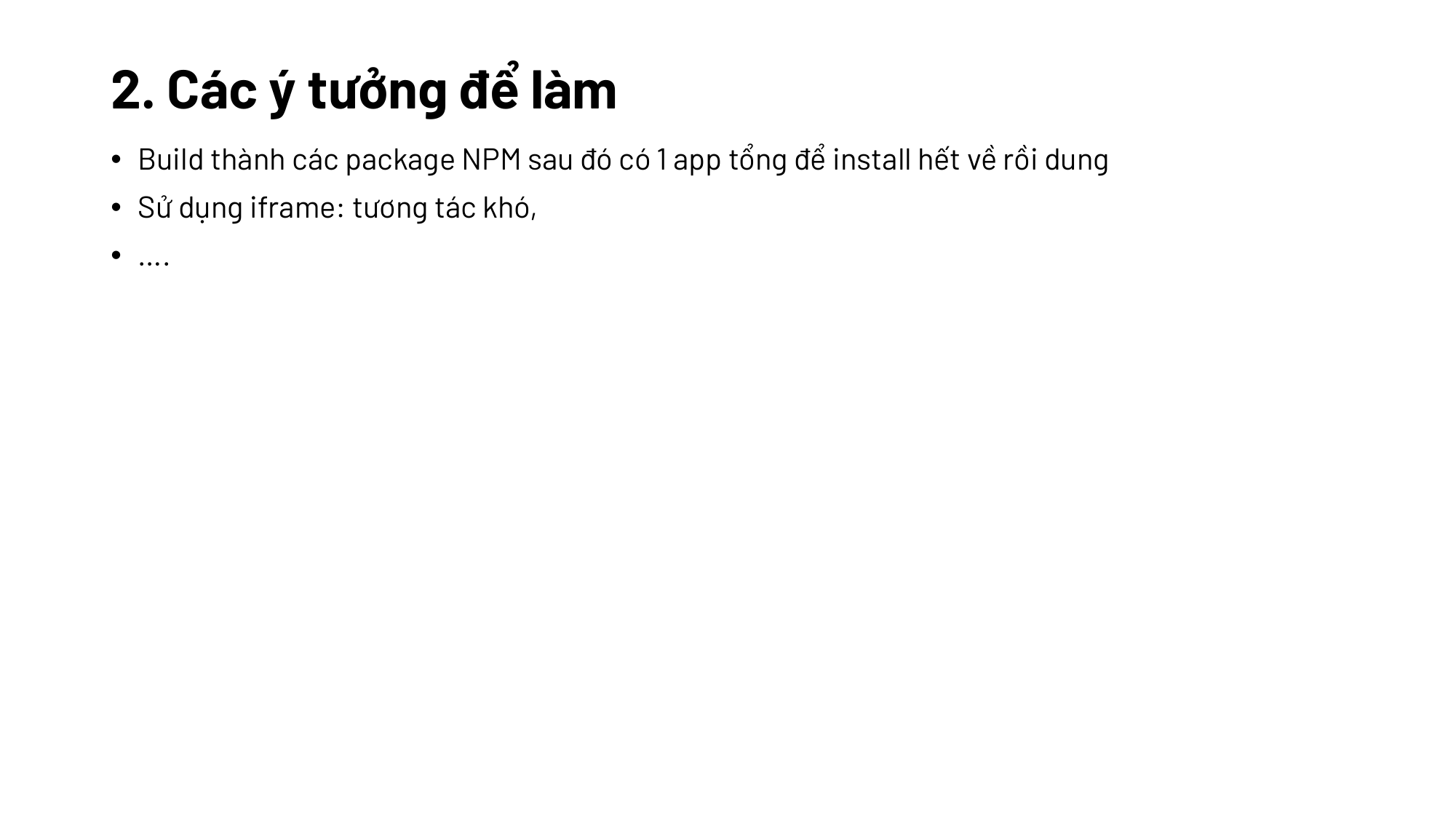

# 2. Các ý tưởng để làm
Build thành các package NPM sau đó có 1 app tổng để install hết về rồi dung
Sử dụng iframe: tương tác khó,
….